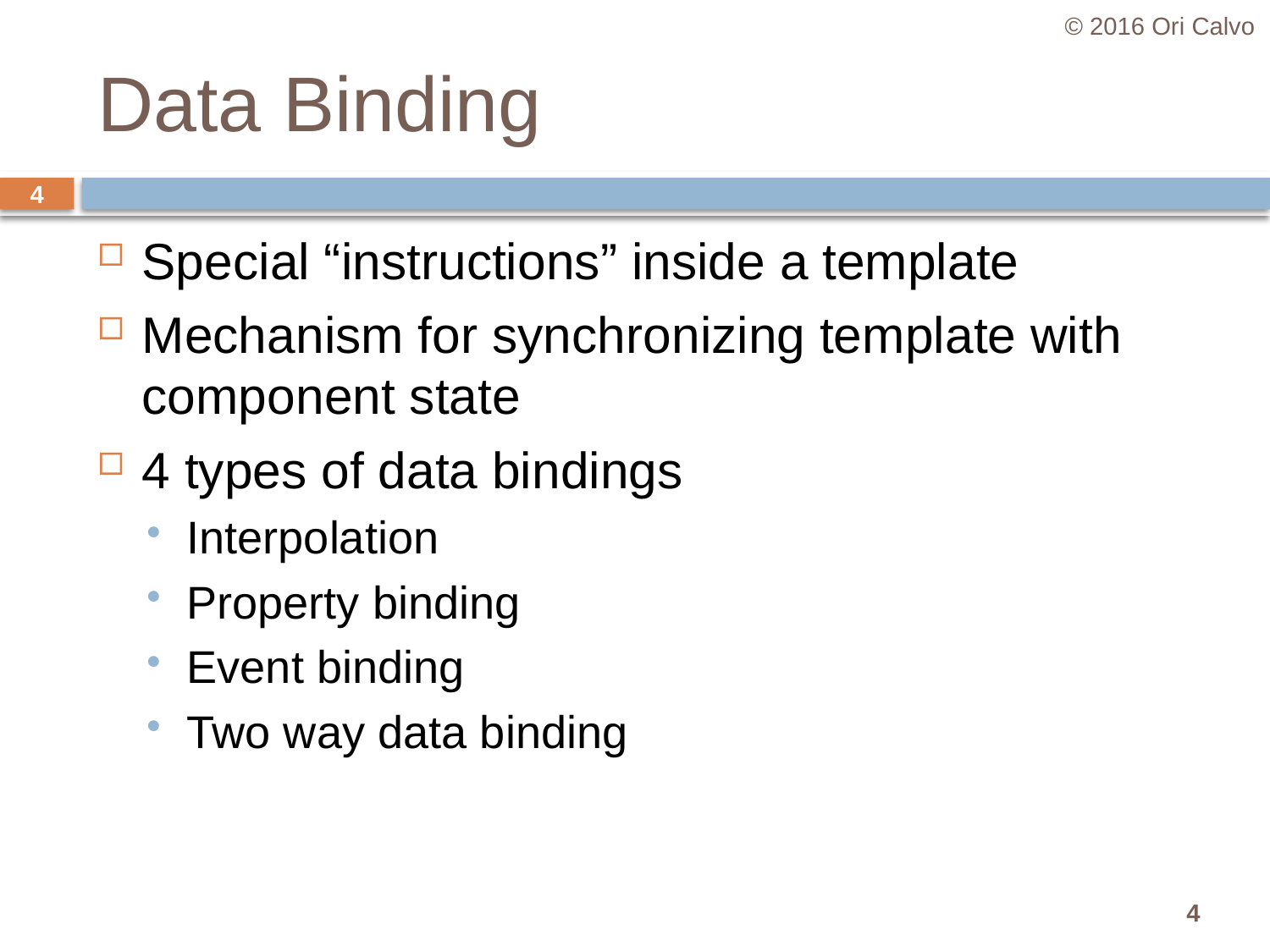

© 2016 Ori Calvo
# Data Binding
4
Special “instructions” inside a template
Mechanism for synchronizing template with component state
4 types of data bindings
Interpolation
Property binding
Event binding
Two way data binding